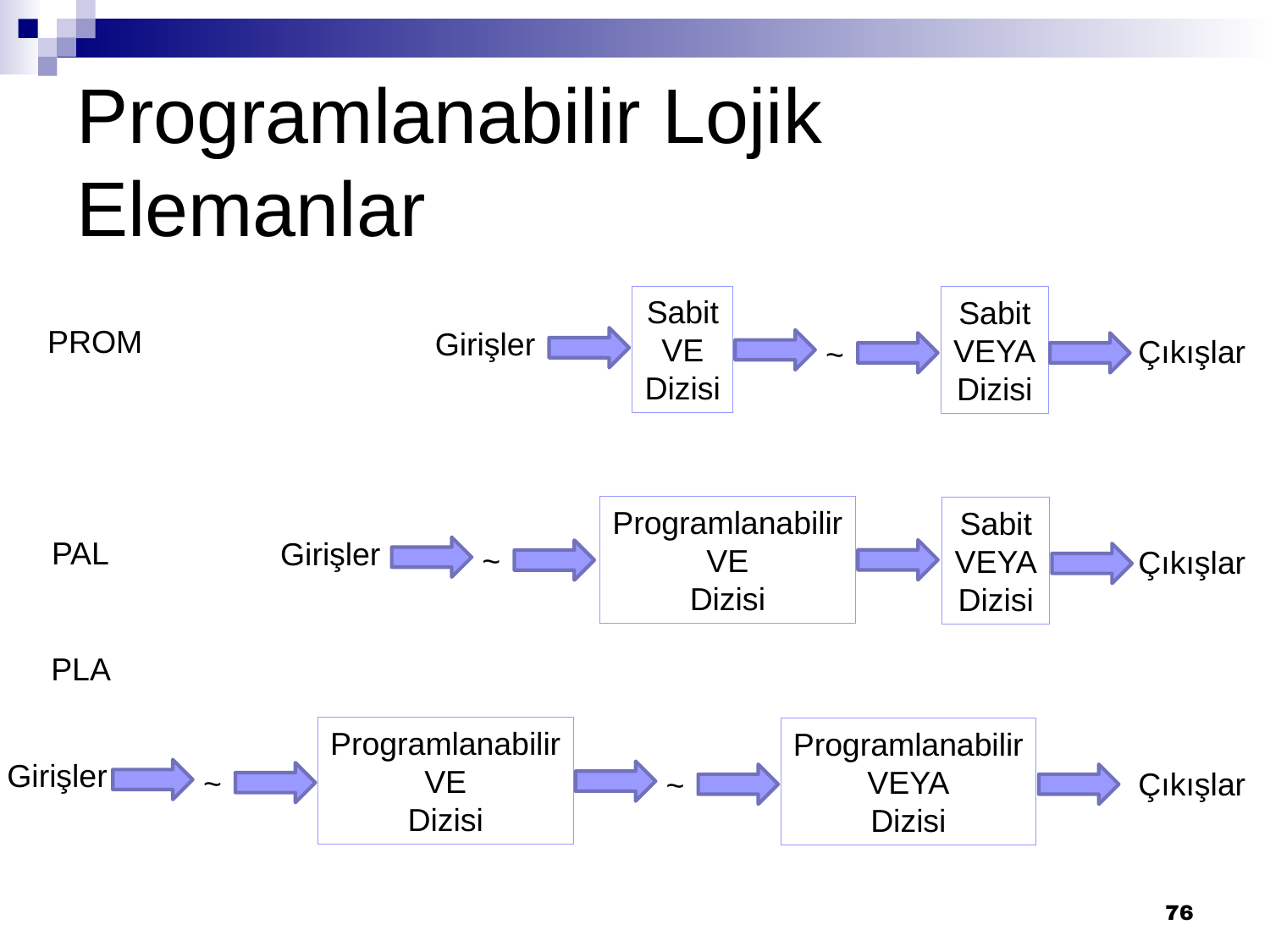

# Programlanabilir Lojik Elemanlar
Sabit
VE
Dizisi
Sabit
VEYA
Dizisi
Girişler
~

Çıkışlar
PROM
Programlanabilir
VE
Dizisi
Sabit
VEYA
Dizisi
Girişler
~

Çıkışlar

PAL
PLA
Programlanabilir
VE
Dizisi
Programlanabilir
VEYA
Dizisi
Girişler
~

Çıkışlar
~

76